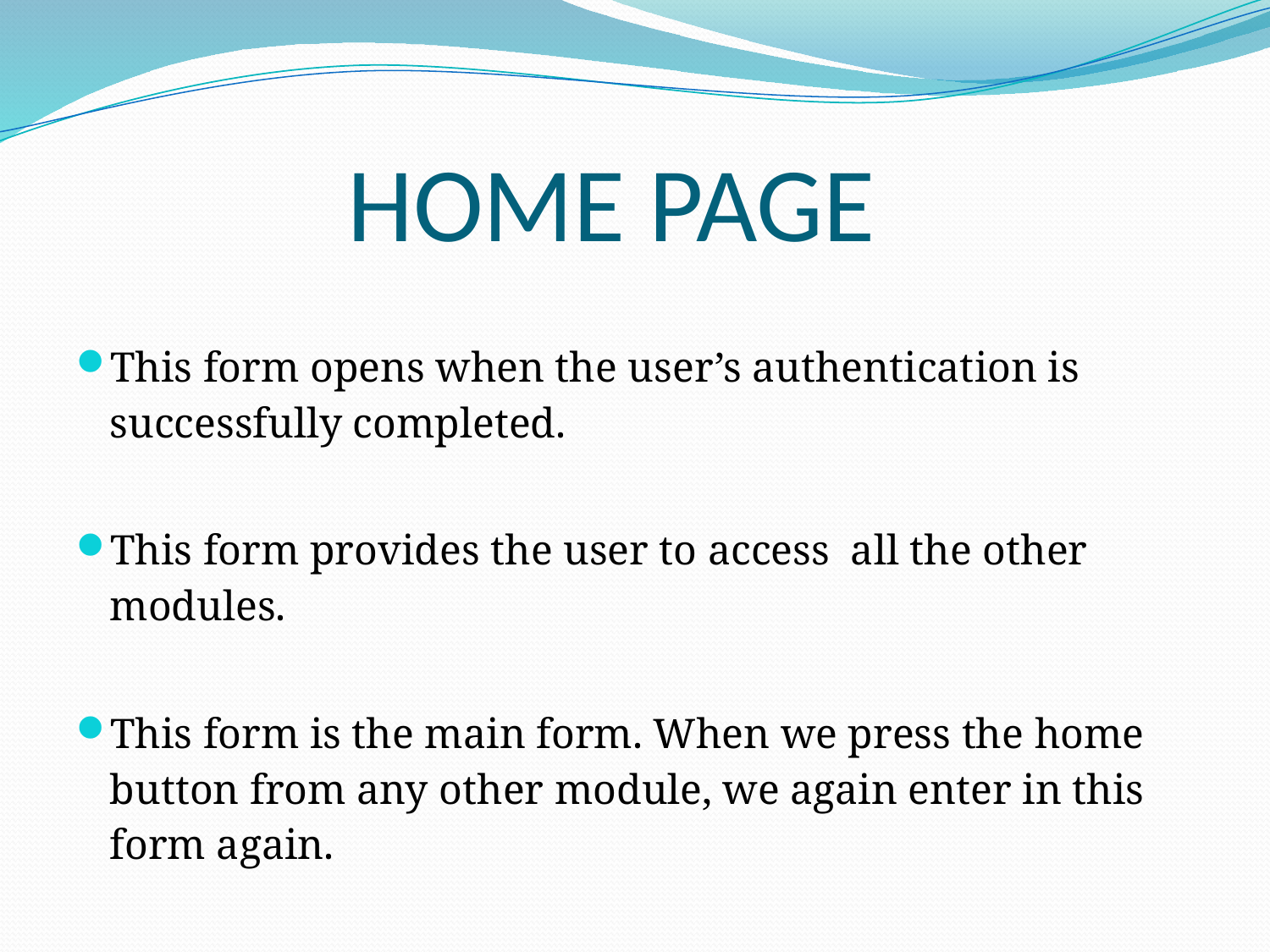

# HOME PAGE

This form opens when the user’s authentication is successfully completed.

This form provides the user to access  all the other modules.

This form is the main form. When we press the home button from any other module, we again enter in this form again.